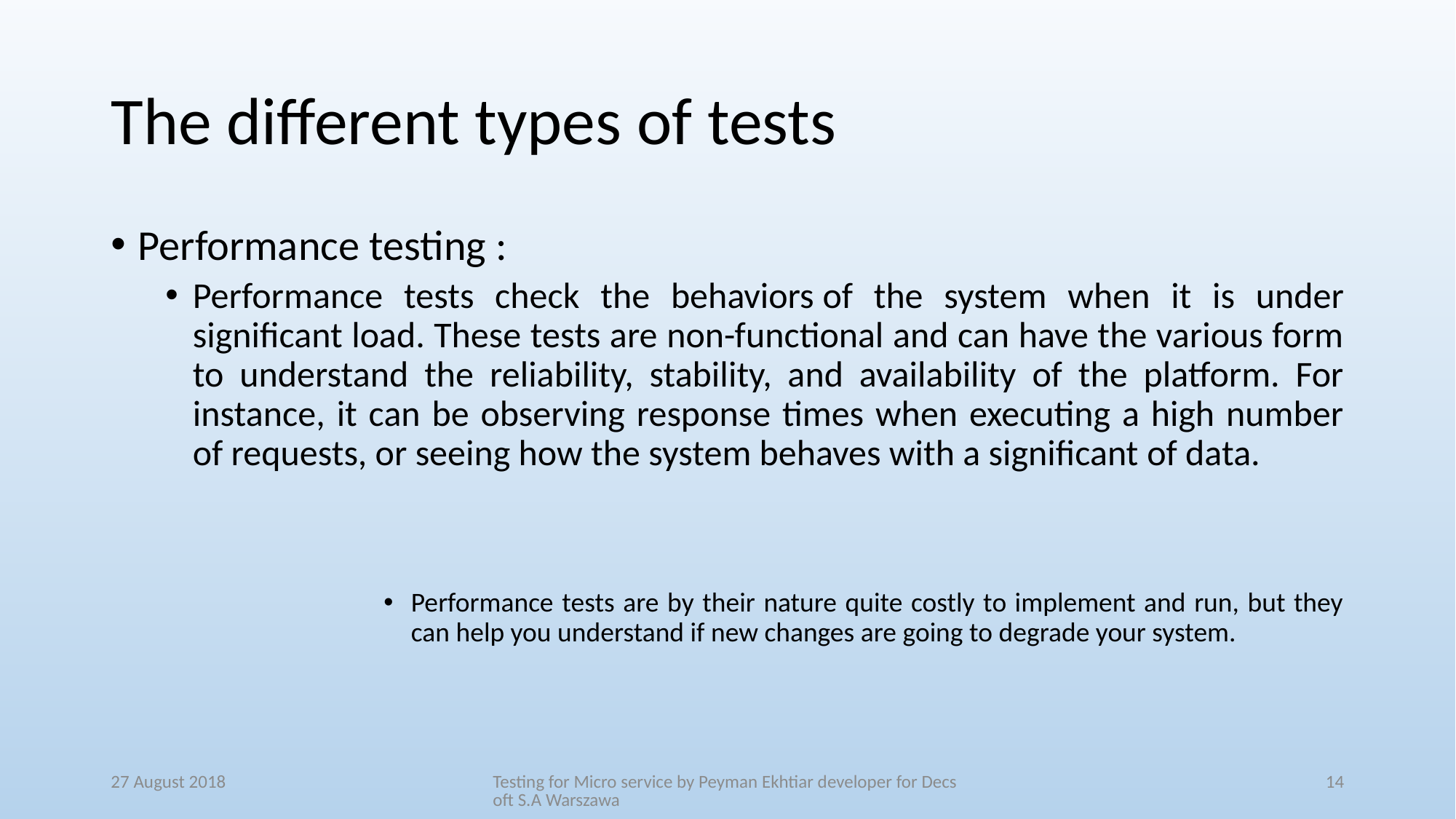

# The different types of tests
Performance testing :
Performance tests check the behaviors of the system when it is under significant load. These tests are non-functional and can have the various form to understand the reliability, stability, and availability of the platform. For instance, it can be observing response times when executing a high number of requests, or seeing how the system behaves with a significant of data.

Performance tests are by their nature quite costly to implement and run, but they can help you understand if new changes are going to degrade your system.
27 August 2018
Testing for Micro service by Peyman Ekhtiar developer for Decsoft S.A Warszawa
14